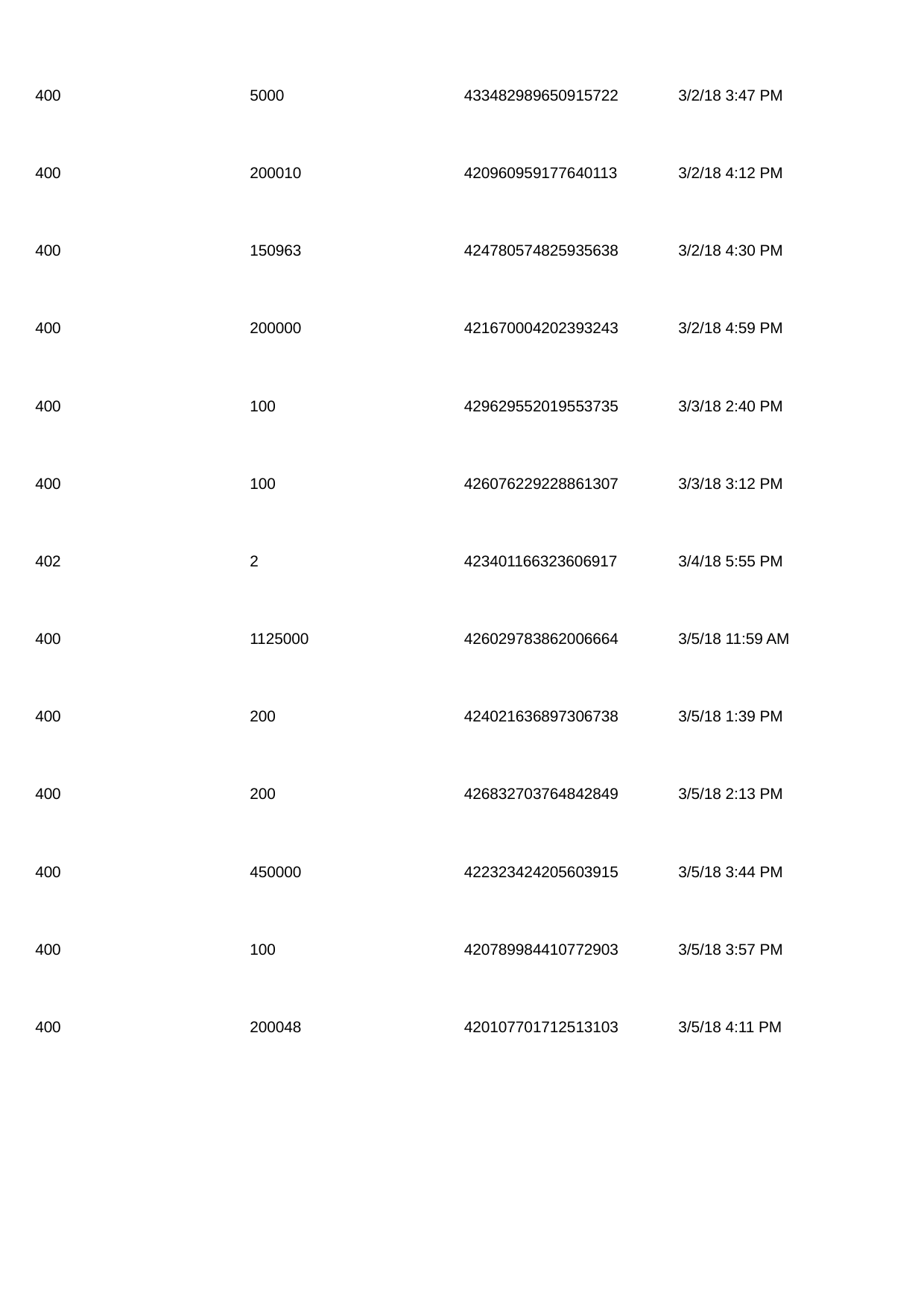

400
5000
433482989650915722
3/2/18 3:47 PM
 400
200010
420960959177640113
3/2/18 4:12 PM
 400
150963
424780574825935638
3/2/18 4:30 PM
 400
200000
421670004202393243
3/2/18 4:59 PM
 400
100
429629552019553735
3/3/18 2:40 PM
 400
100
426076229228861307
3/3/18 3:12 PM
 402
2
423401166323606917
3/4/18 5:55 PM
 400
1125000
426029783862006664
3/5/18 11:59 AM
 400
200
424021636897306738
3/5/18 1:39 PM
 400
200
426832703764842849
3/5/18 2:13 PM
 400
450000
422323424205603915
3/5/18 3:44 PM
 400
100
420789984410772903
3/5/18 3:57 PM
 400
200048
420107701712513103
3/5/18 4:11 PM